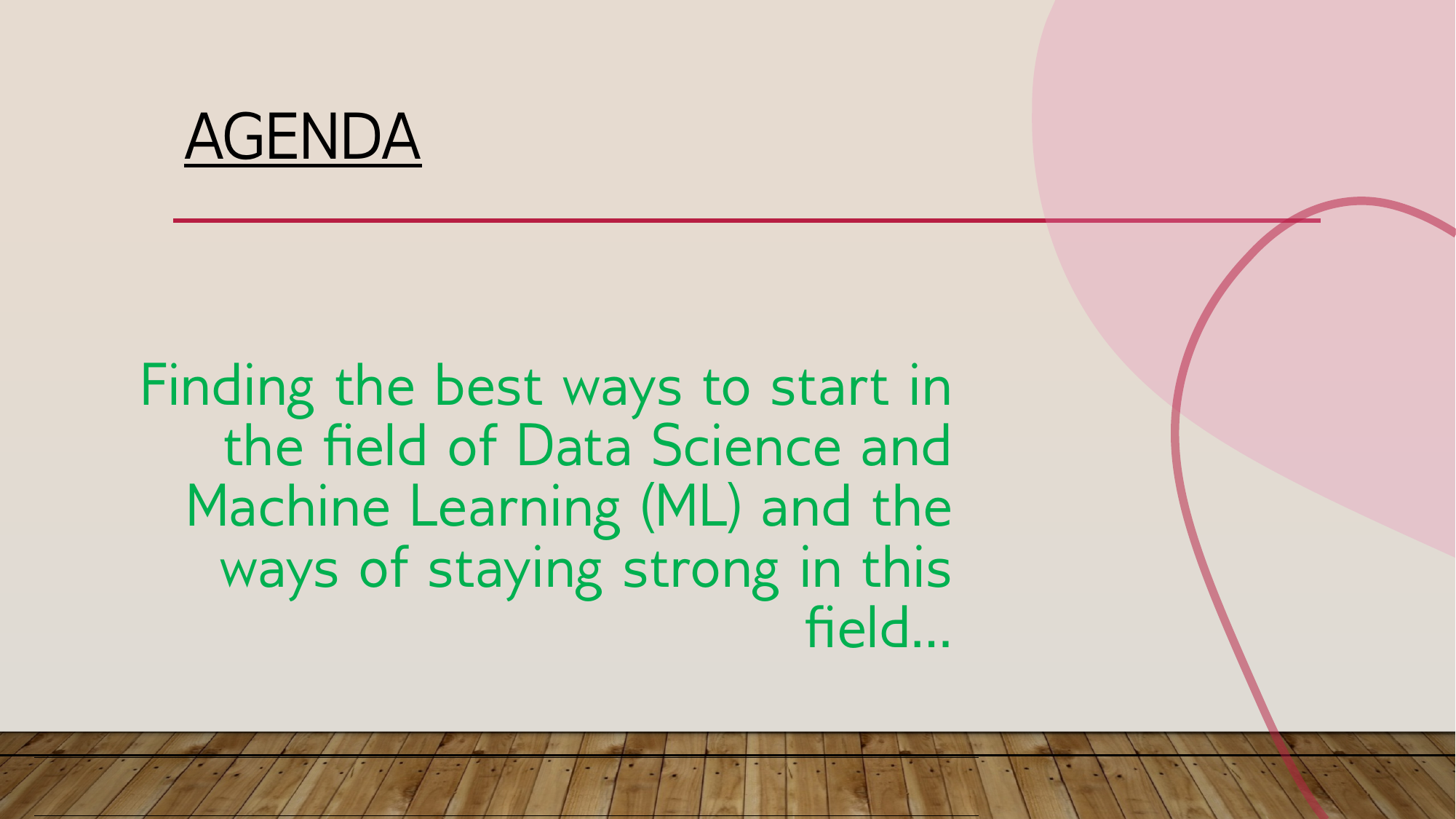

# agenda
| Finding the best ways to start in the field of Data Science and Machine Learning (ML) and the ways of staying strong in this field… |
| --- |
|  |
|  |
|  |
|  |